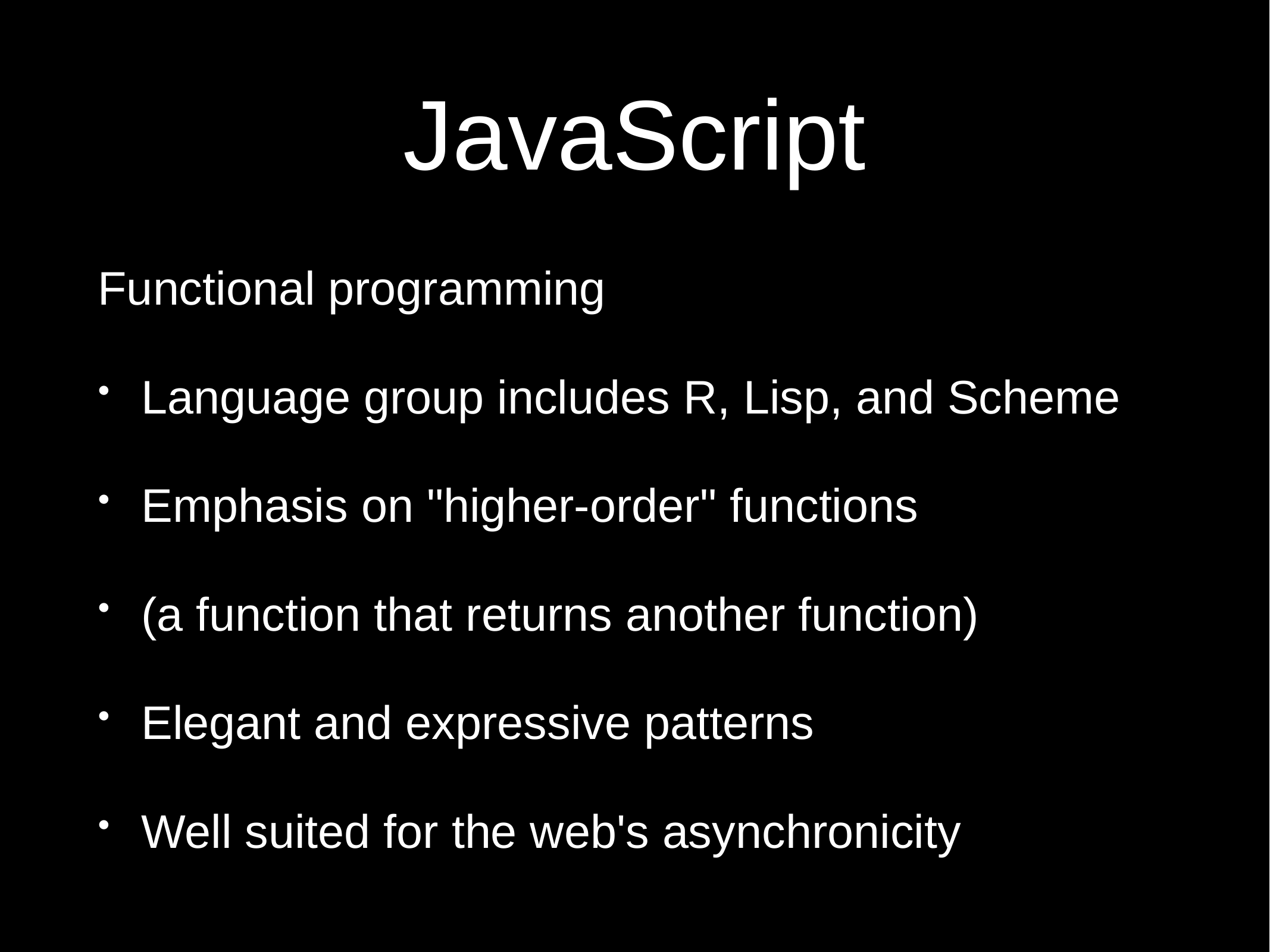

# JavaScript
Functional programming
Language group includes R, Lisp, and Scheme
Emphasis on "higher-order" functions
(a function that returns another function)
Elegant and expressive patterns
Well suited for the web's asynchronicity